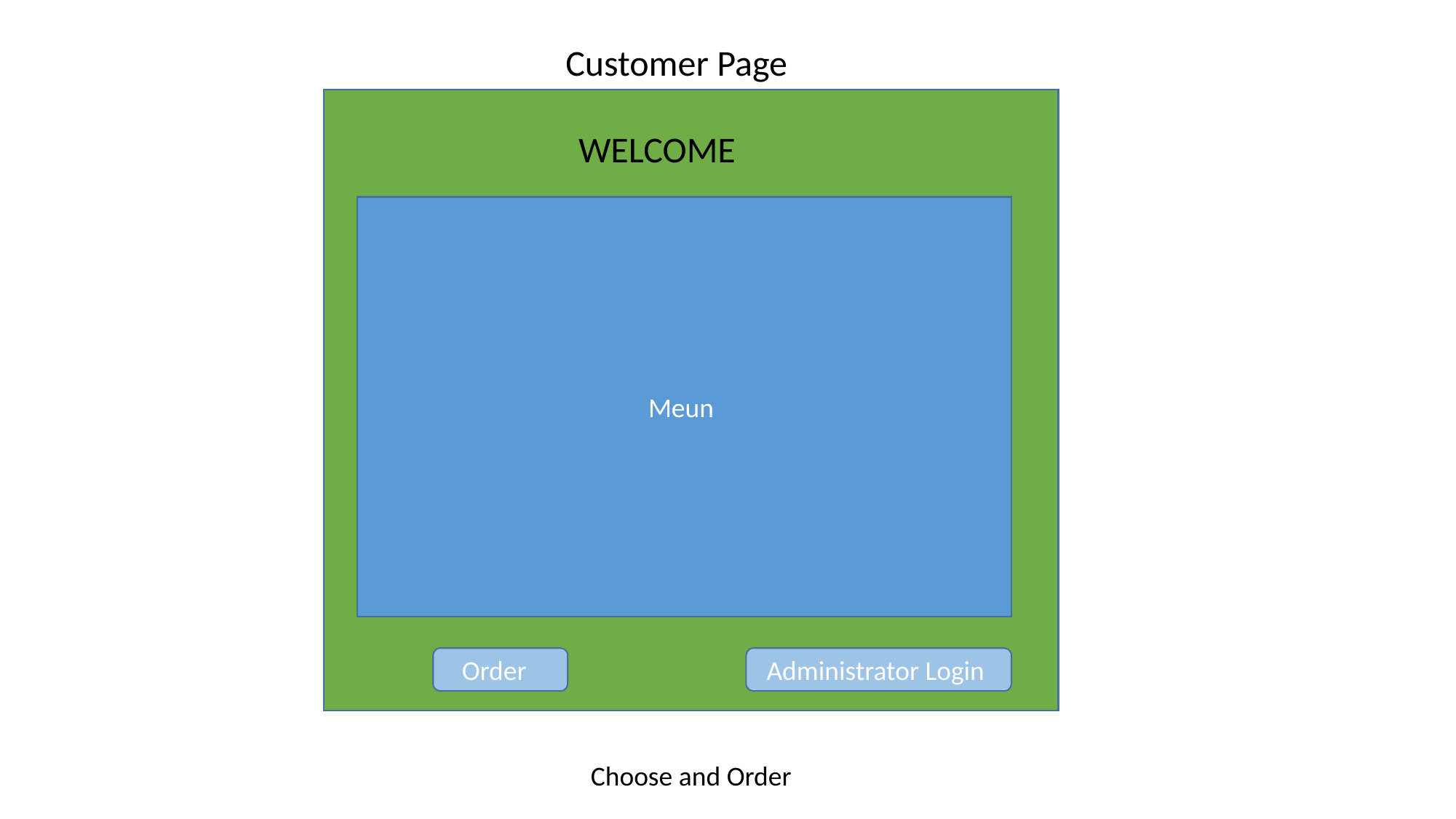

Customer Page

WELCOME
Meun
Order
Administrator Login
Choose and Order